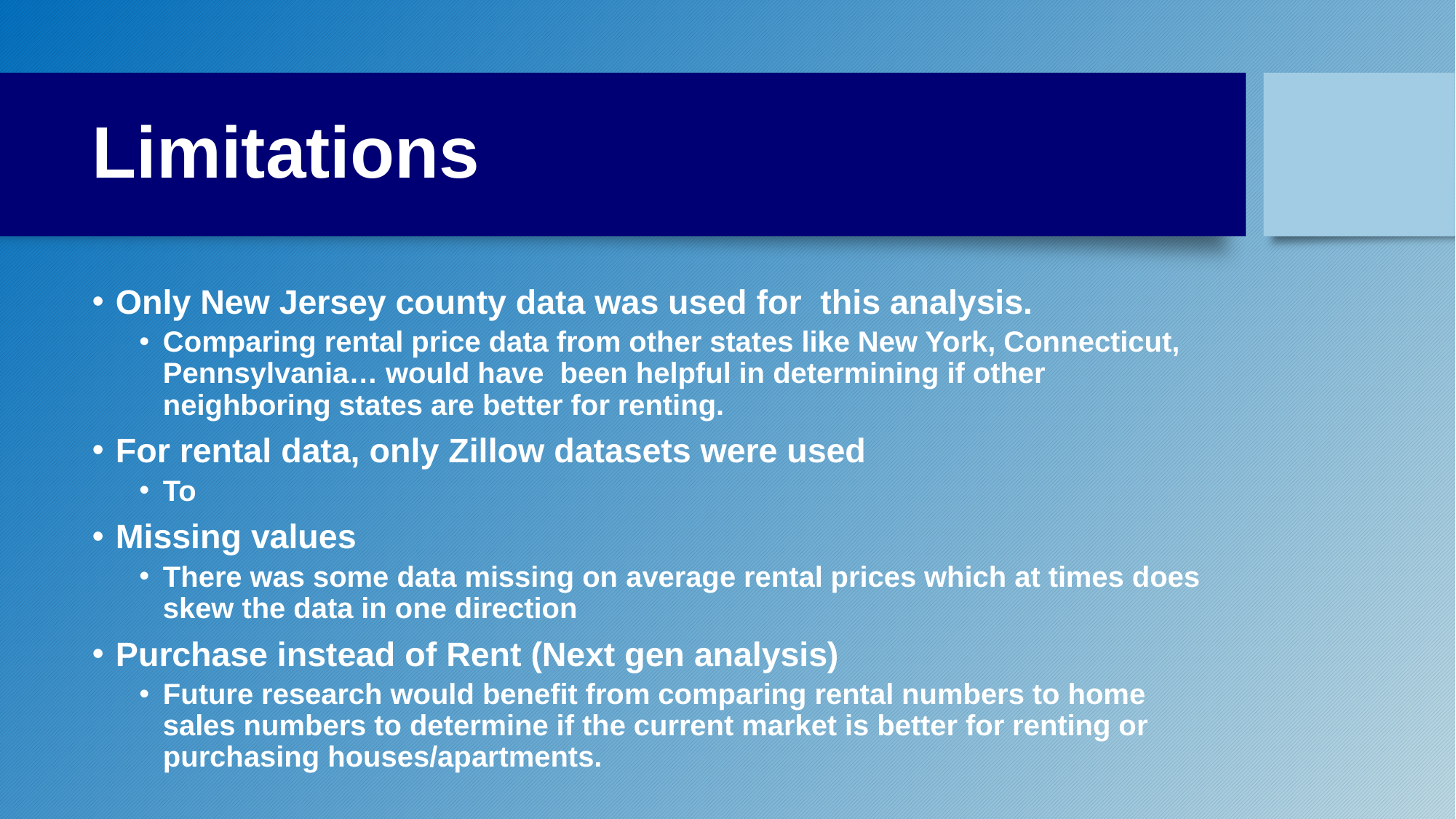

# Limitations
Only New Jersey county data was used for  this analysis.
Comparing rental price data from other states like New York, Connecticut, Pennsylvania… would have  been helpful in determining if other neighboring states are better for renting.
For rental data, only Zillow datasets were used
To
Missing values
There was some data missing on average rental prices which at times does skew the data in one direction
Purchase instead of Rent (Next gen analysis)
Future research would benefit from comparing rental numbers to home sales numbers to determine if the current market is better for renting or purchasing houses/apartments.